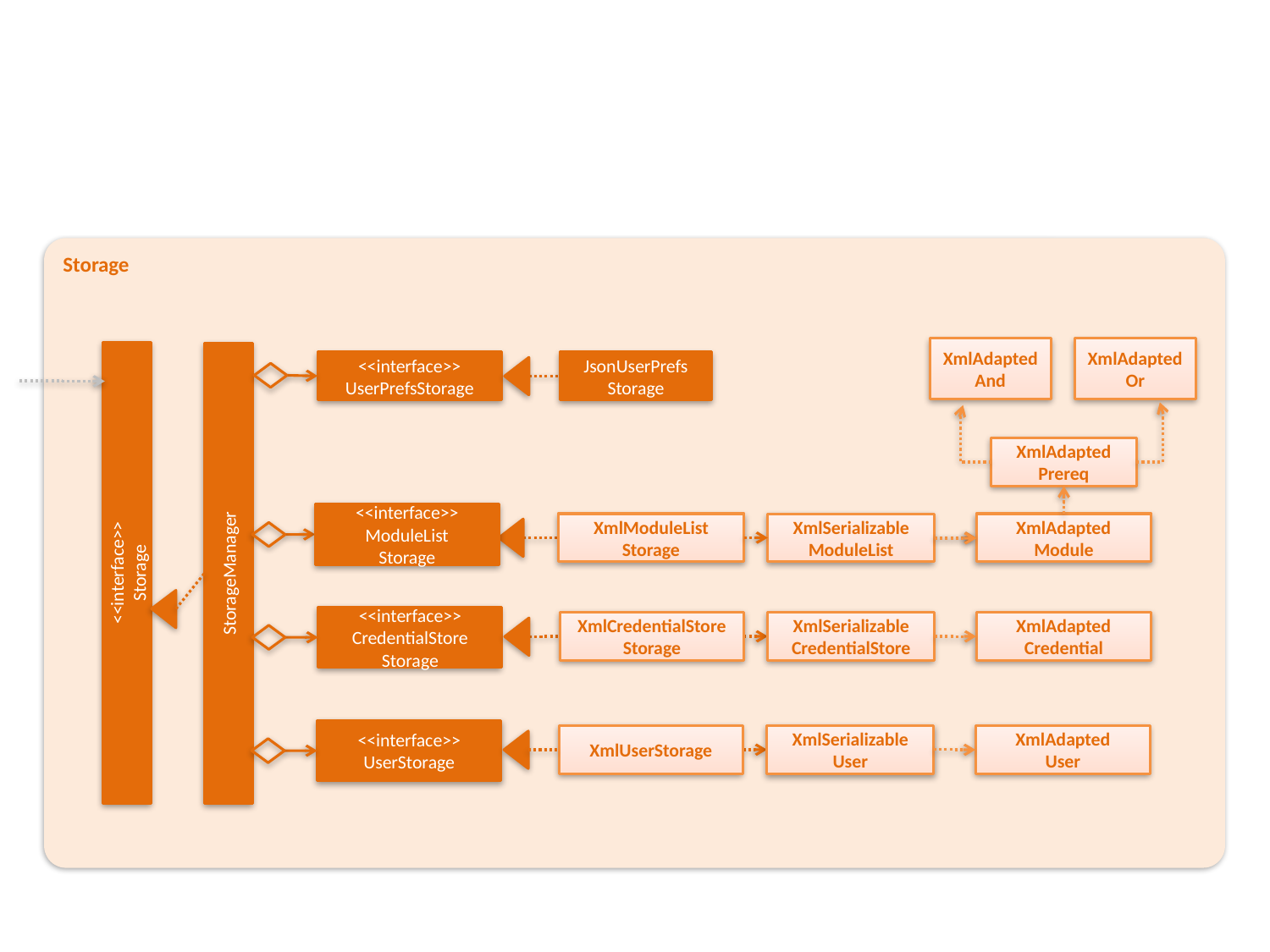

Storage
XmlAdapted
And
XmlAdapted
Or
<<interface>>
UserPrefsStorage
JsonUserPrefs
Storage

XmlAdapted
Prereq
<<interface>>
ModuleList
Storage
XmlModuleList
Storage
XmlAdapted
Module
XmlSerializable
ModuleList

<<interface>>
Storage
StorageManager

<<interface>>
CredentialStore
Storage
XmlSerializable
CredentialStore
XmlCredentialStore
Storage
XmlAdapted
Credential

<<interface>>
UserStorage
XmlSerializable
User
XmlUserStorage
XmlAdapted
User